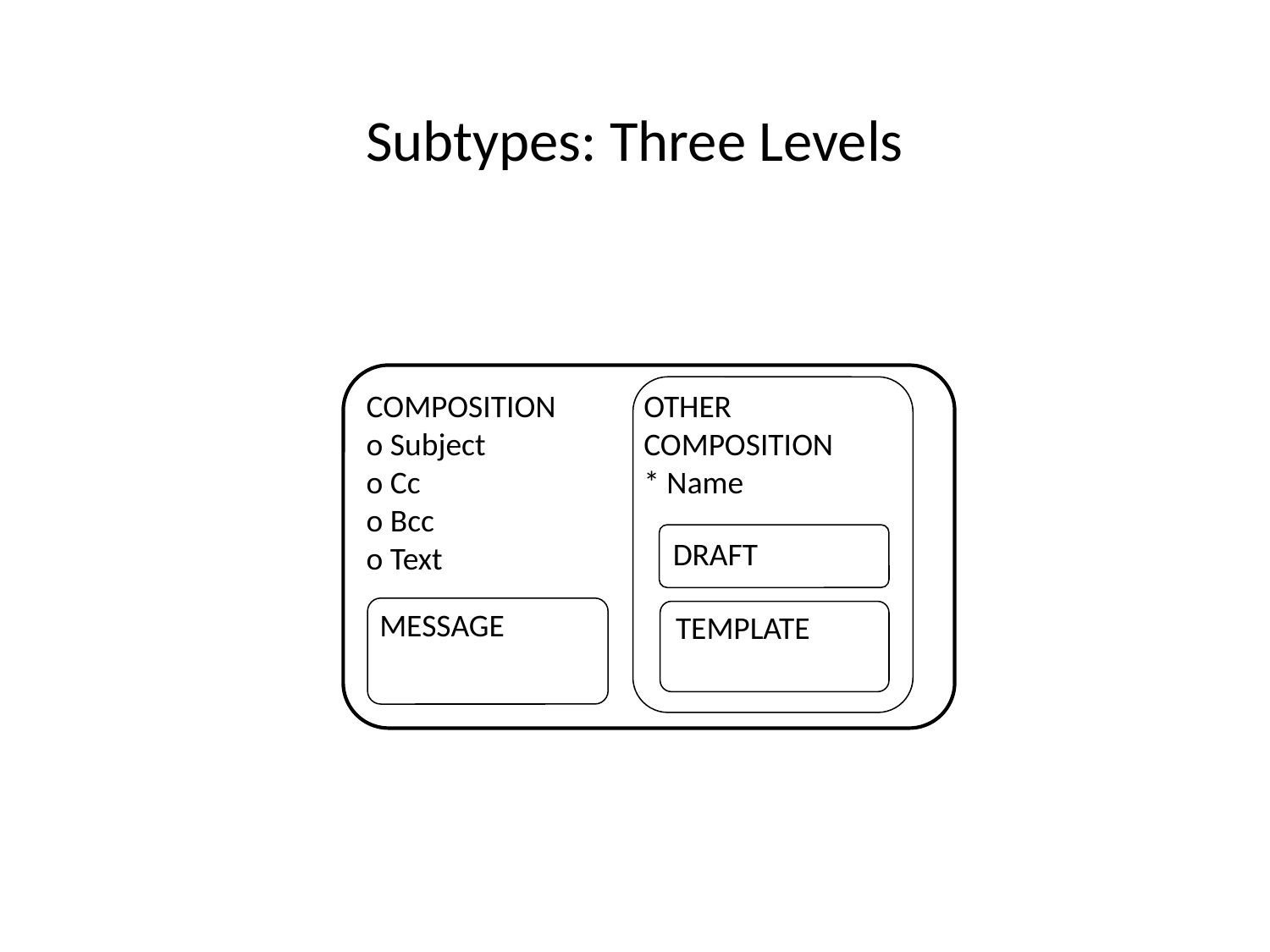

# Subtypes: Three Levels

COMPOSITION
o Subject
o Cc
o Bcc
o Text
OTHER
COMPOSITION
* Name

DRAFT

MESSAGE
TEMPLATE
* Name

TEMPLATE